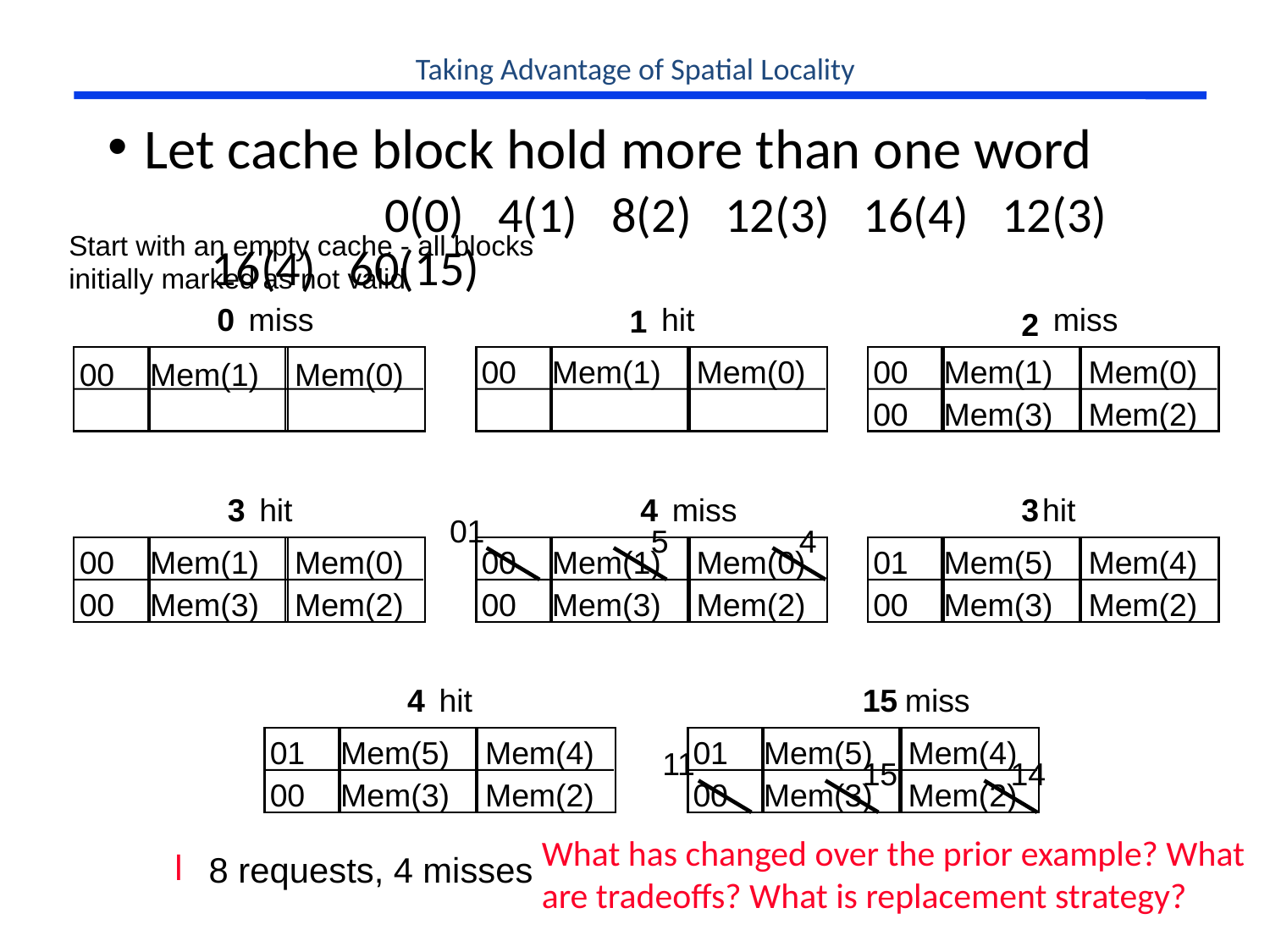

# Taking Advantage of Spatial Locality

Let cache block hold more than one word
                   0(0)   4(1)   8(2)   12(3)   16(4)   12(3)   16(4)   60(15)

Start with an empty cache - all blocks initially marked as not valid
0

miss
hit
miss
1

2

00    Mem(1)    Mem(0)
00    Mem(1)    Mem(0)
00    Mem(1)    Mem(0)
00    Mem(3)    Mem(2)
3

hit
4

miss
3

hit
01
5
4

00    Mem(1)    Mem(0)
00    Mem(1)    Mem(0)
01    Mem(5)    Mem(4)
00    Mem(3)    Mem(2)
00    Mem(3)    Mem(2)
00    Mem(3)    Mem(2)
4

hit
15

miss
01    Mem(5)    Mem(4)
01    Mem(5)    Mem(4)
11
15
14

00    Mem(3)    Mem(2)
00    Mem(3)    Mem(2)
What has changed over the prior example? What are tradeoffs? What is replacement strategy?
8 requests, 4 misses